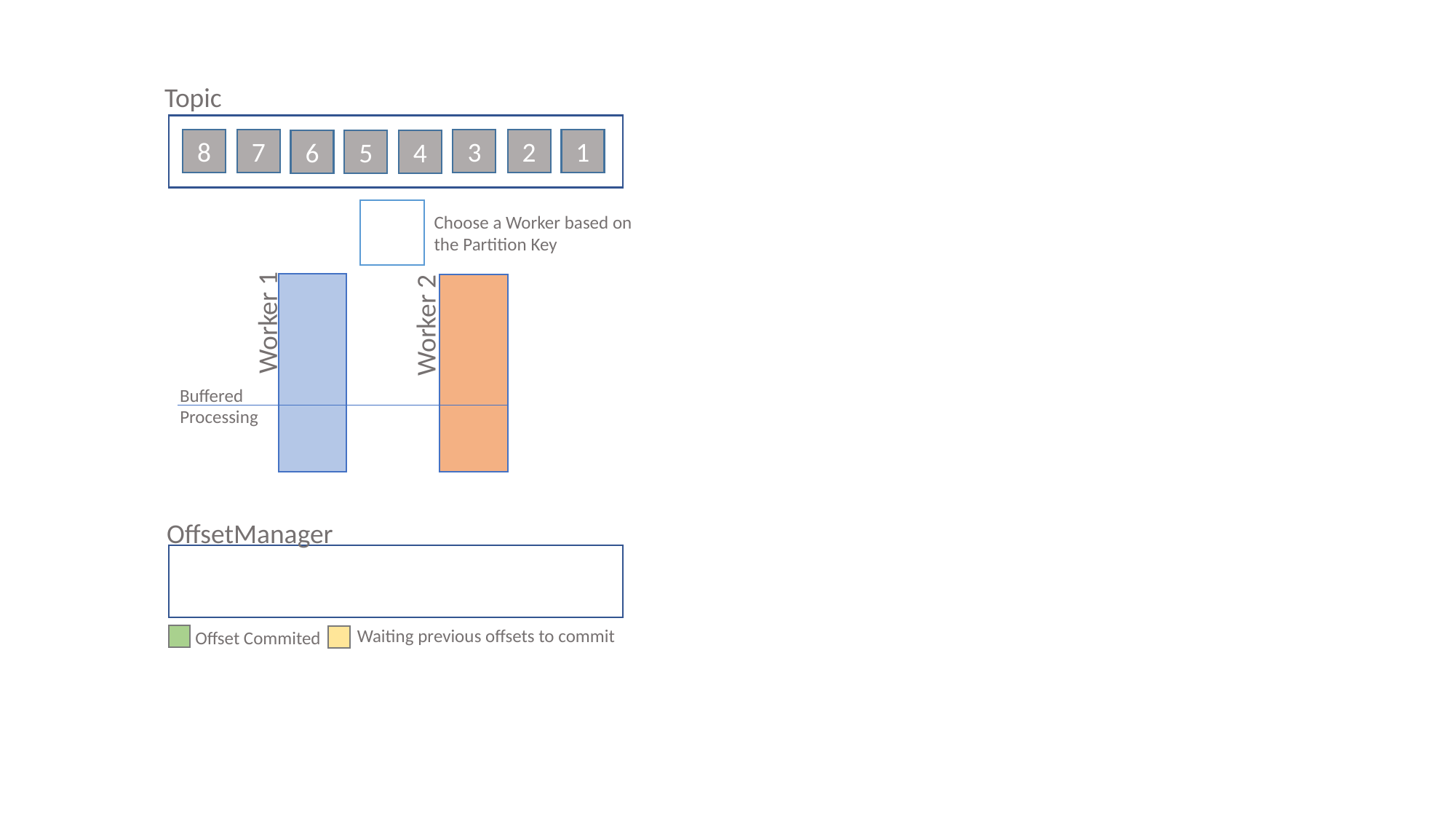

Topic

8
7
3
2
1
6
5
4

Choose a Worker based on
the Partition Key

Worker 1
Worker 2
Buffered
Processing
OffsetManager

Waiting previous offsets to commit
Offset Commited